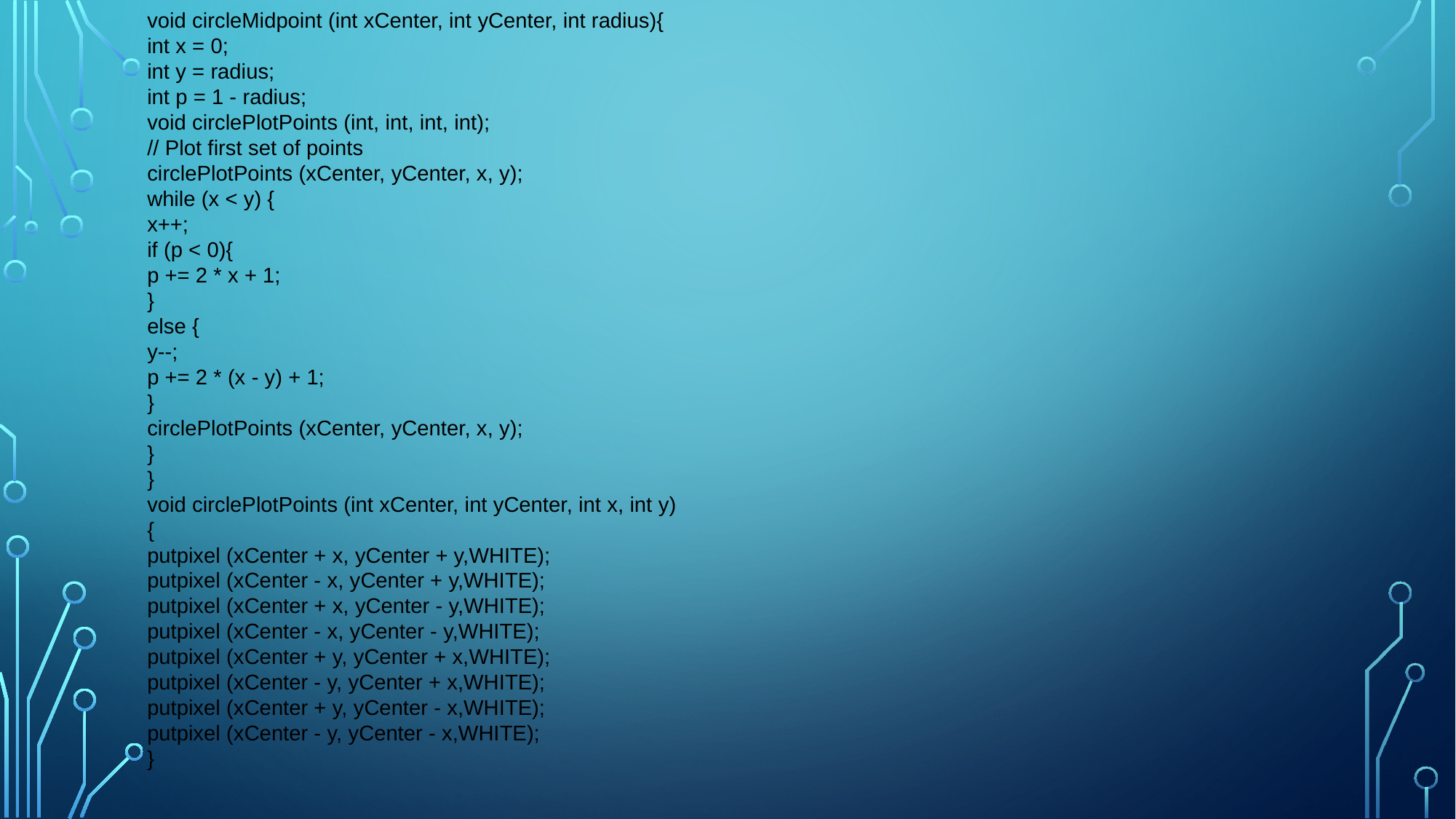

void circleMidpoint (int xCenter, int yCenter, int radius){
int x = 0;
int y = radius;
int p = 1 - radius;
void circlePlotPoints (int, int, int, int);
// Plot first set of points
circlePlotPoints (xCenter, yCenter, x, y);
while (x < y) {
x++;
if (p < 0){
p += 2 * x + 1;
}
else {
y--;
p += 2 * (x - y) + 1;
}
circlePlotPoints (xCenter, yCenter, x, y);
}
}
void circlePlotPoints (int xCenter, int yCenter, int x, int y)
{
putpixel (xCenter + x, yCenter + y,WHITE);
putpixel (xCenter - x, yCenter + y,WHITE);
putpixel (xCenter + x, yCenter - y,WHITE);
putpixel (xCenter - x, yCenter - y,WHITE);
putpixel (xCenter + y, yCenter + x,WHITE);
putpixel (xCenter - y, yCenter + x,WHITE);
putpixel (xCenter + y, yCenter - x,WHITE);
putpixel (xCenter - y, yCenter - x,WHITE);
}